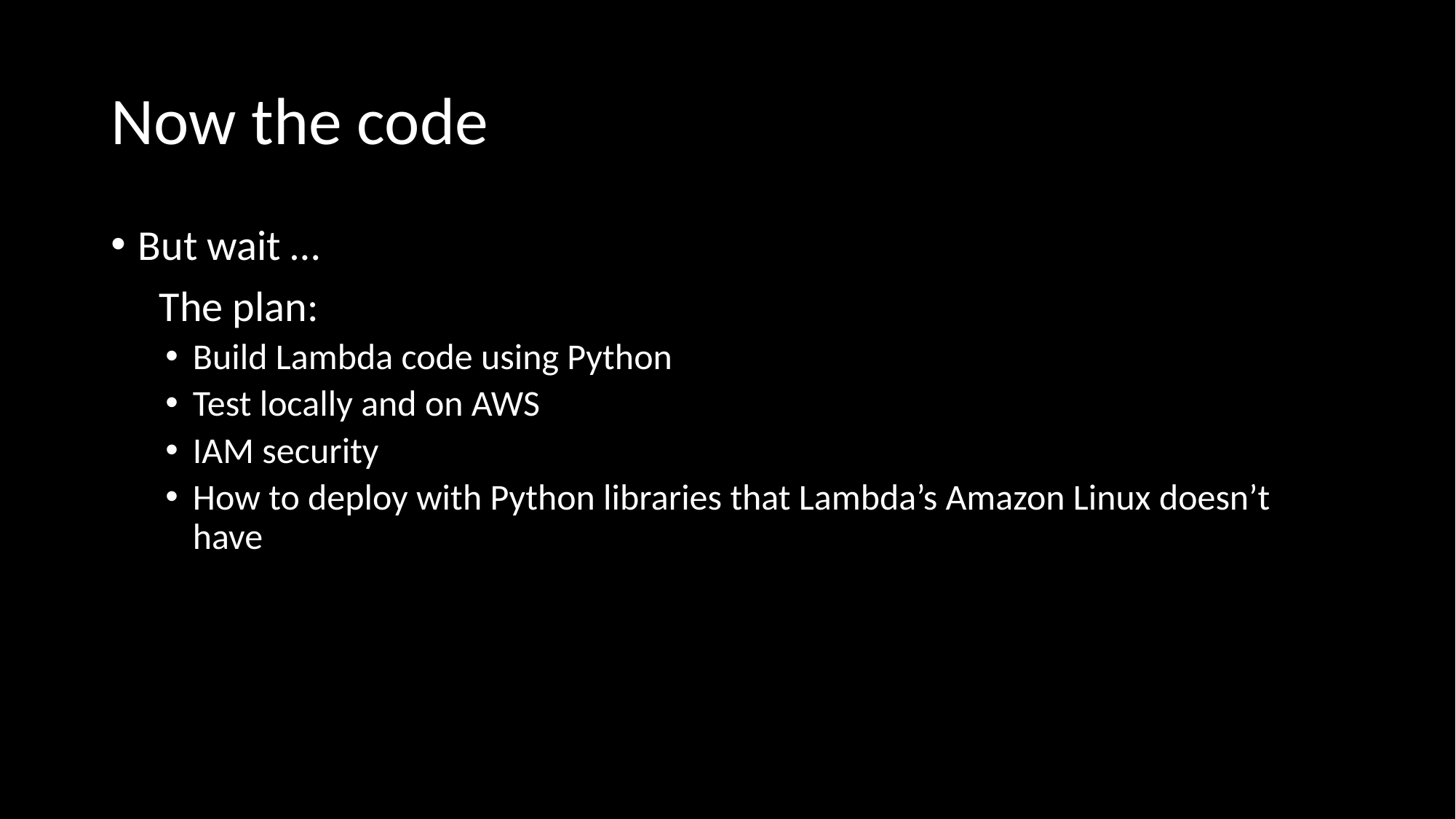

# Now the code
But wait …
     The plan:
Build Lambda code using Python
Test locally and on AWS
IAM security
How to deploy with Python libraries that Lambda’s Amazon Linux doesn’t have